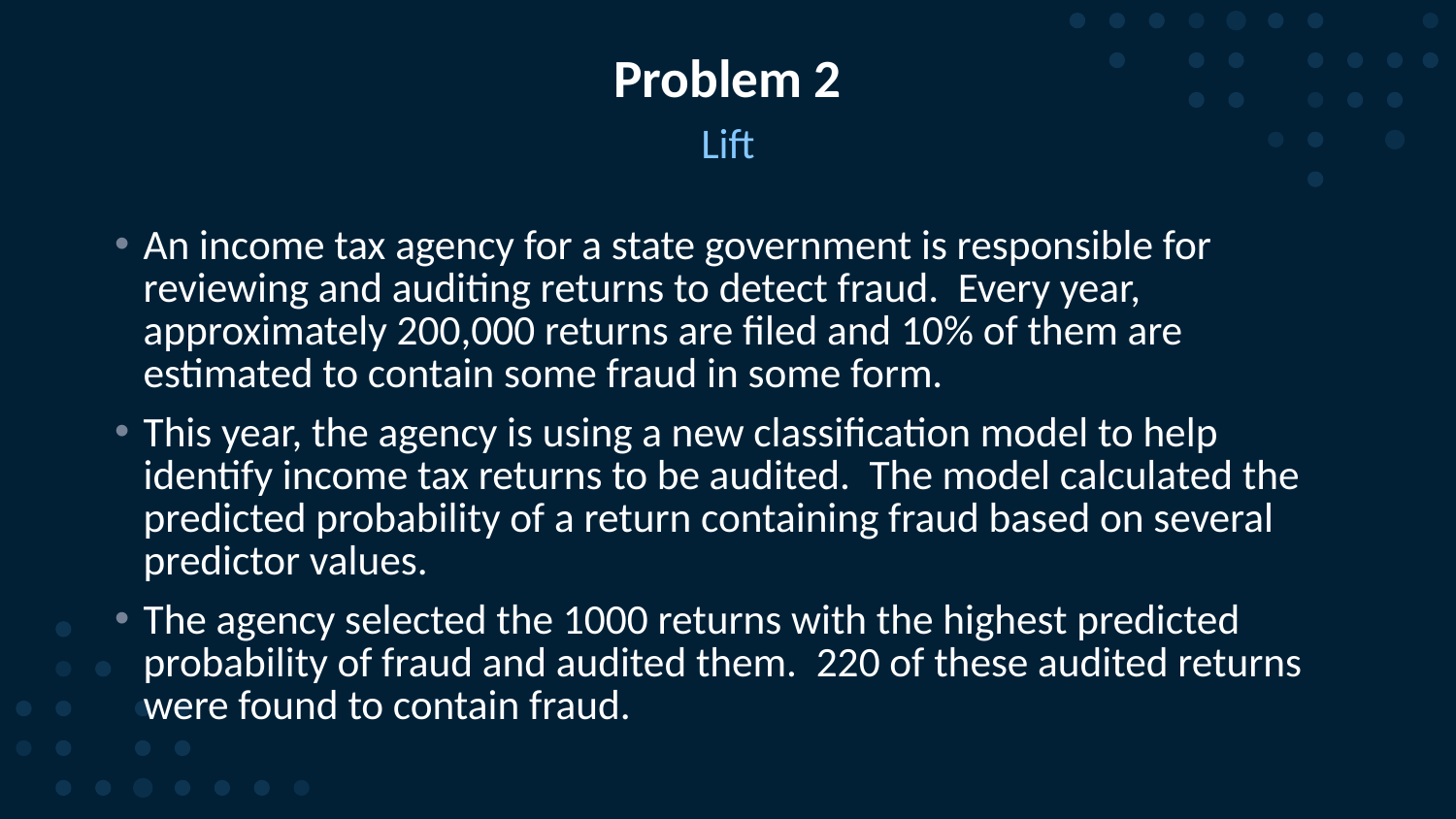

# Problem 2
Lift
An income tax agency for a state government is responsible for reviewing and auditing returns to detect fraud.  Every year, approximately 200,000 returns are filed and 10% of them are estimated to contain some fraud in some form.
This year, the agency is using a new classification model to help identify income tax returns to be audited.  The model calculated the predicted probability of a return containing fraud based on several predictor values.
The agency selected the 1000 returns with the highest predicted probability of fraud and audited them.  220 of these audited returns were found to contain fraud.